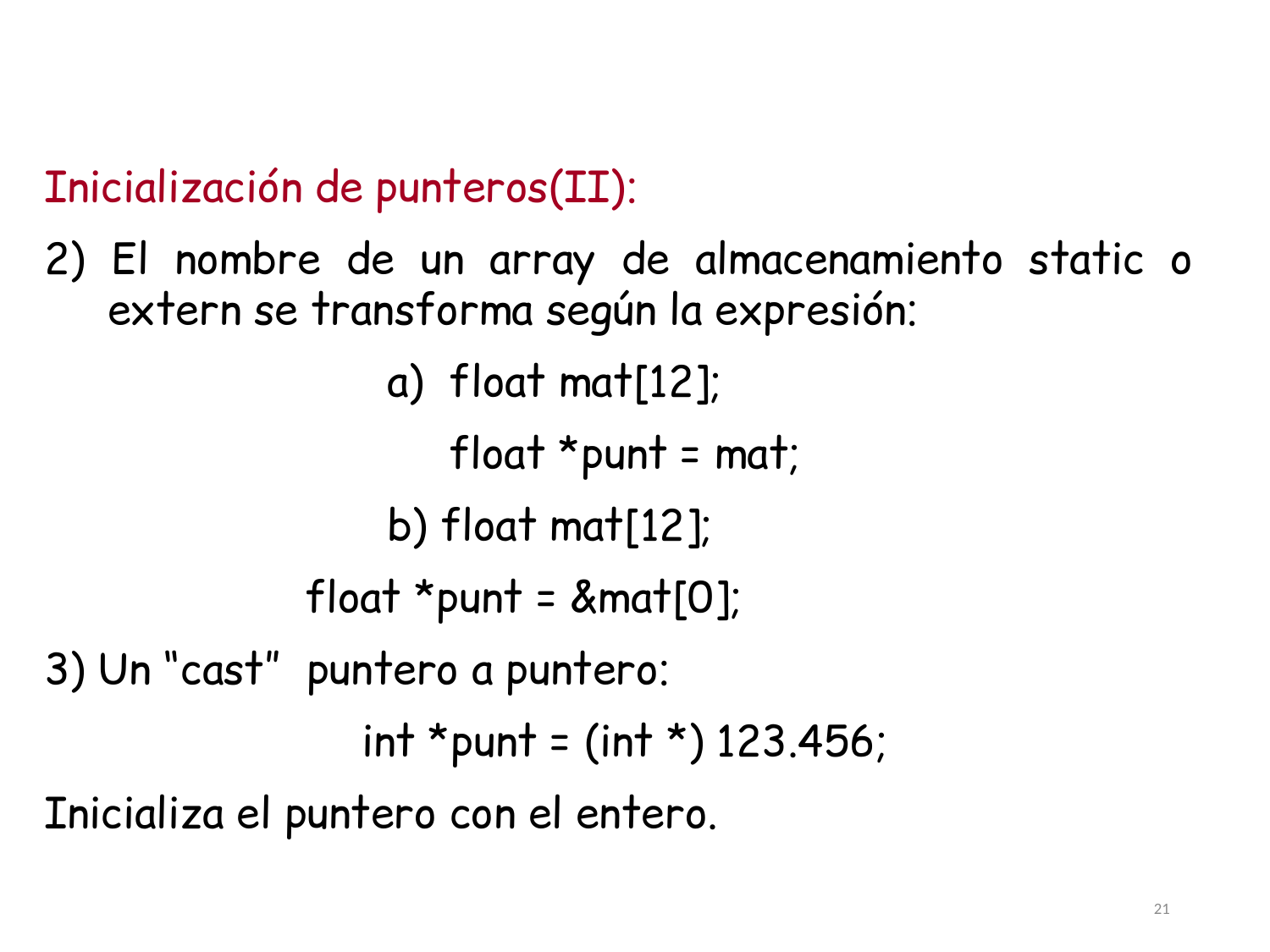

Inicialización de punteros(II):
2) El nombre de un array de almacenamiento static o extern se transforma según la expresión:
                           a)  float mat[12];
 float *punt = mat;
                           b) float mat[12];
      float *punt = &mat[0];
3) Un “cast”  puntero a puntero:
                         int *punt = (int *) 123.456;
Inicializa el puntero con el entero.

21